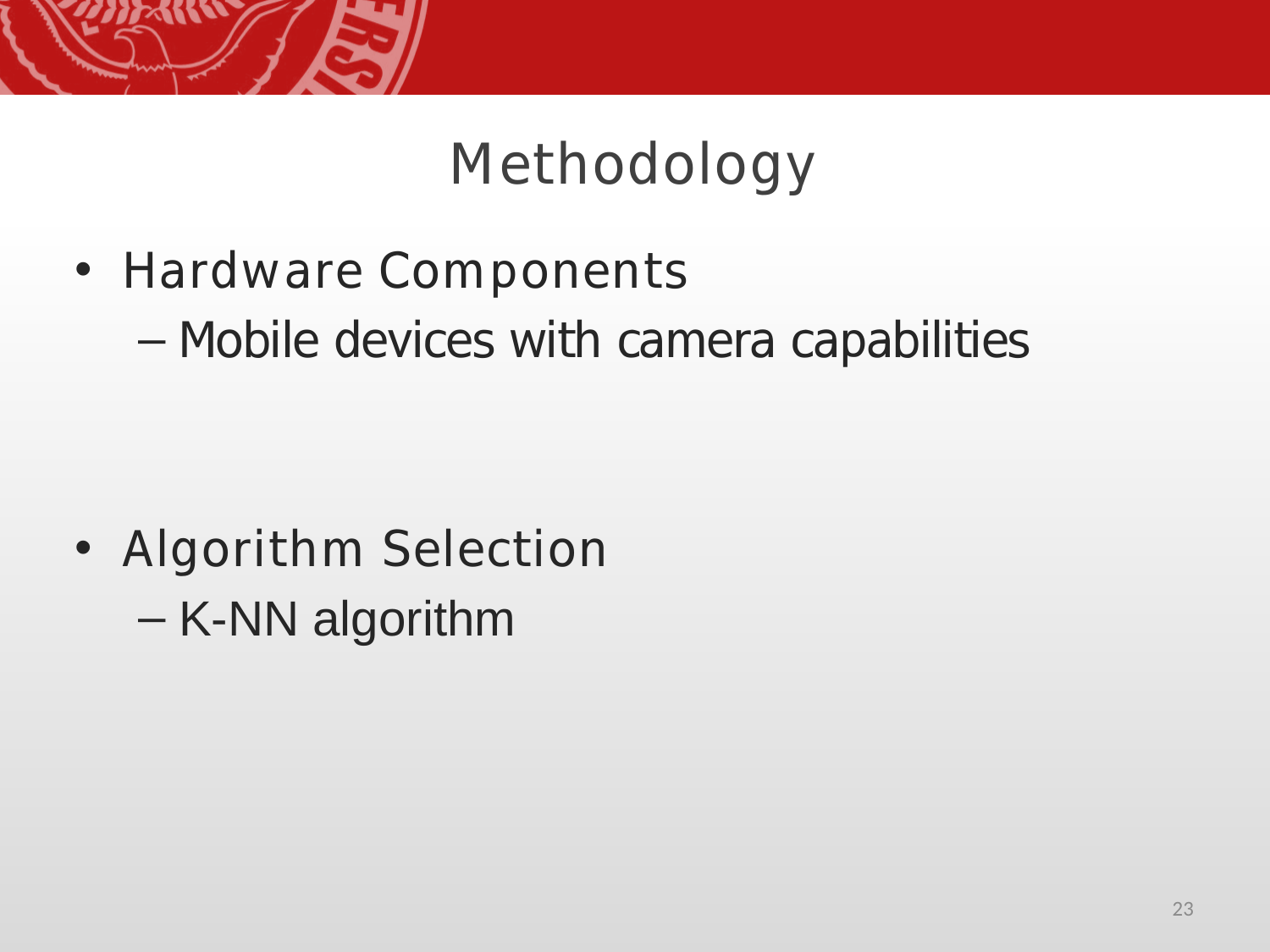

# Methodology
Hardware Components
Mobile devices with camera capabilities
Algorithm Selection
K-NN algorithm
23